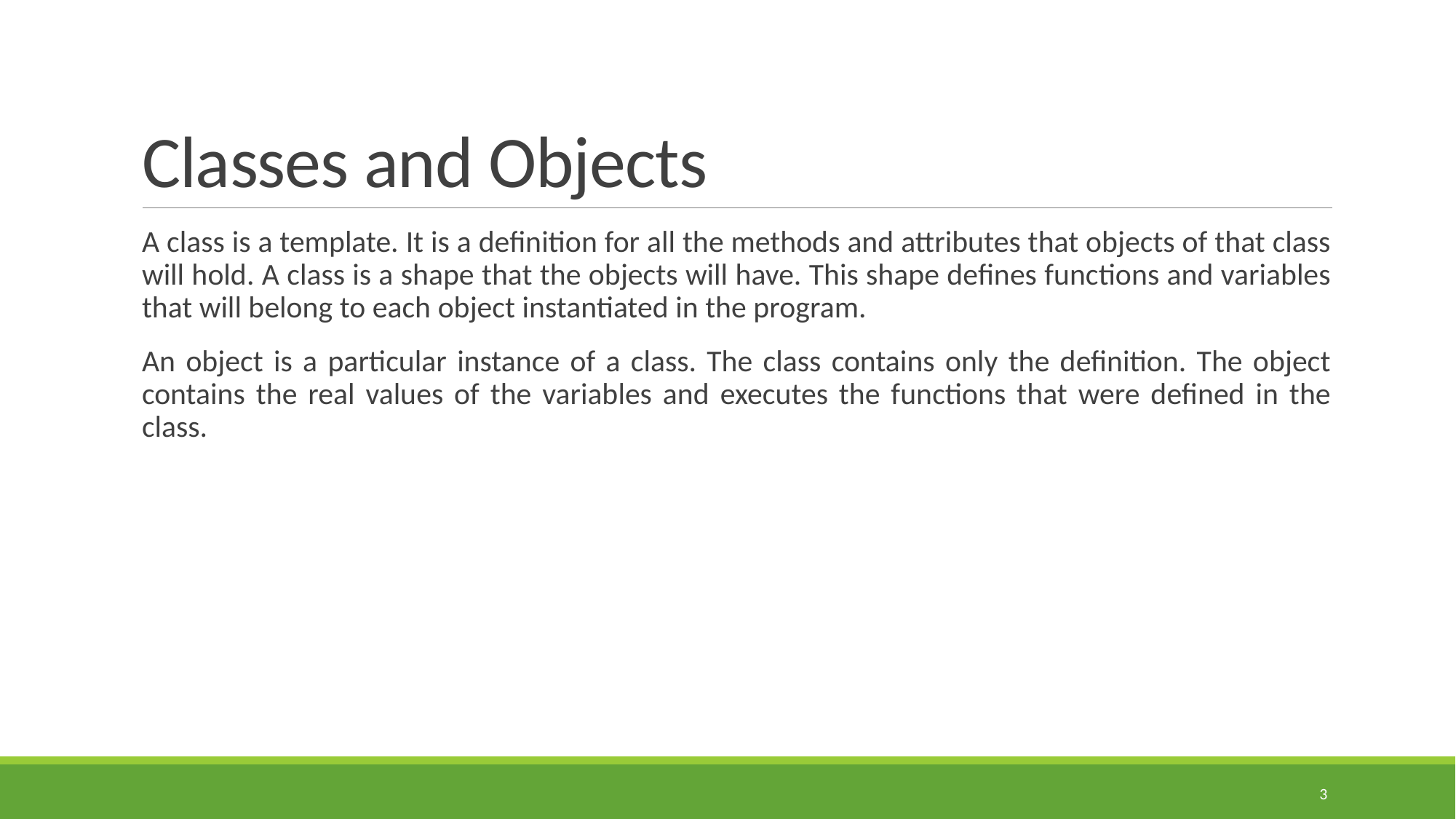

# Classes and Objects
A class is a template. It is a definition for all the methods and attributes that objects of that class will hold. A class is a shape that the objects will have. This shape defines functions and variables that will belong to each object instantiated in the program.
An object is a particular instance of a class. The class contains only the definition. The object contains the real values of the variables and executes the functions that were defined in the class.
3